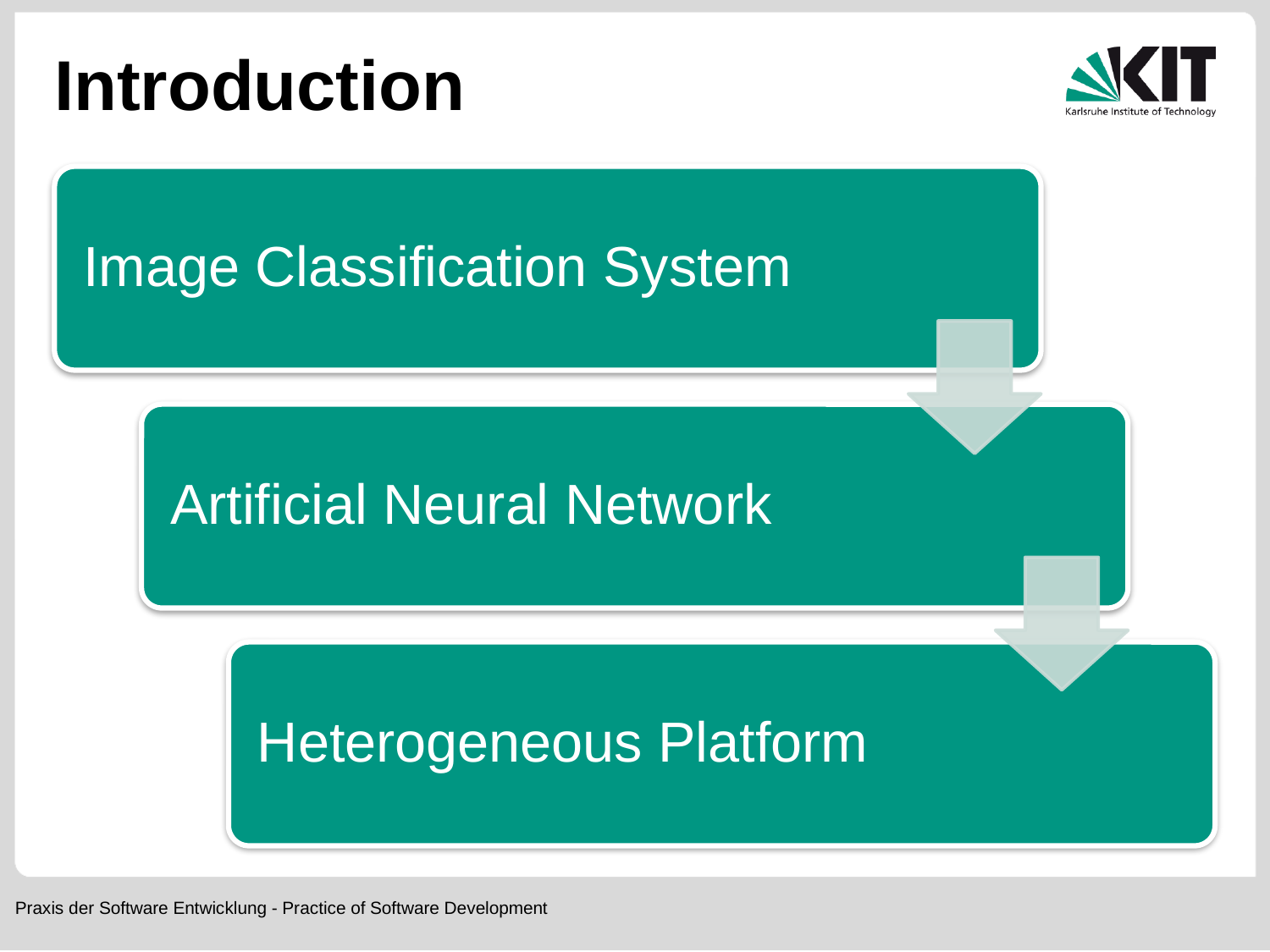

# Introduction
Image Classification System
Artificial Neural Network
Heterogeneous Platform

Praxis der Software Entwicklung - Practice of Software Development